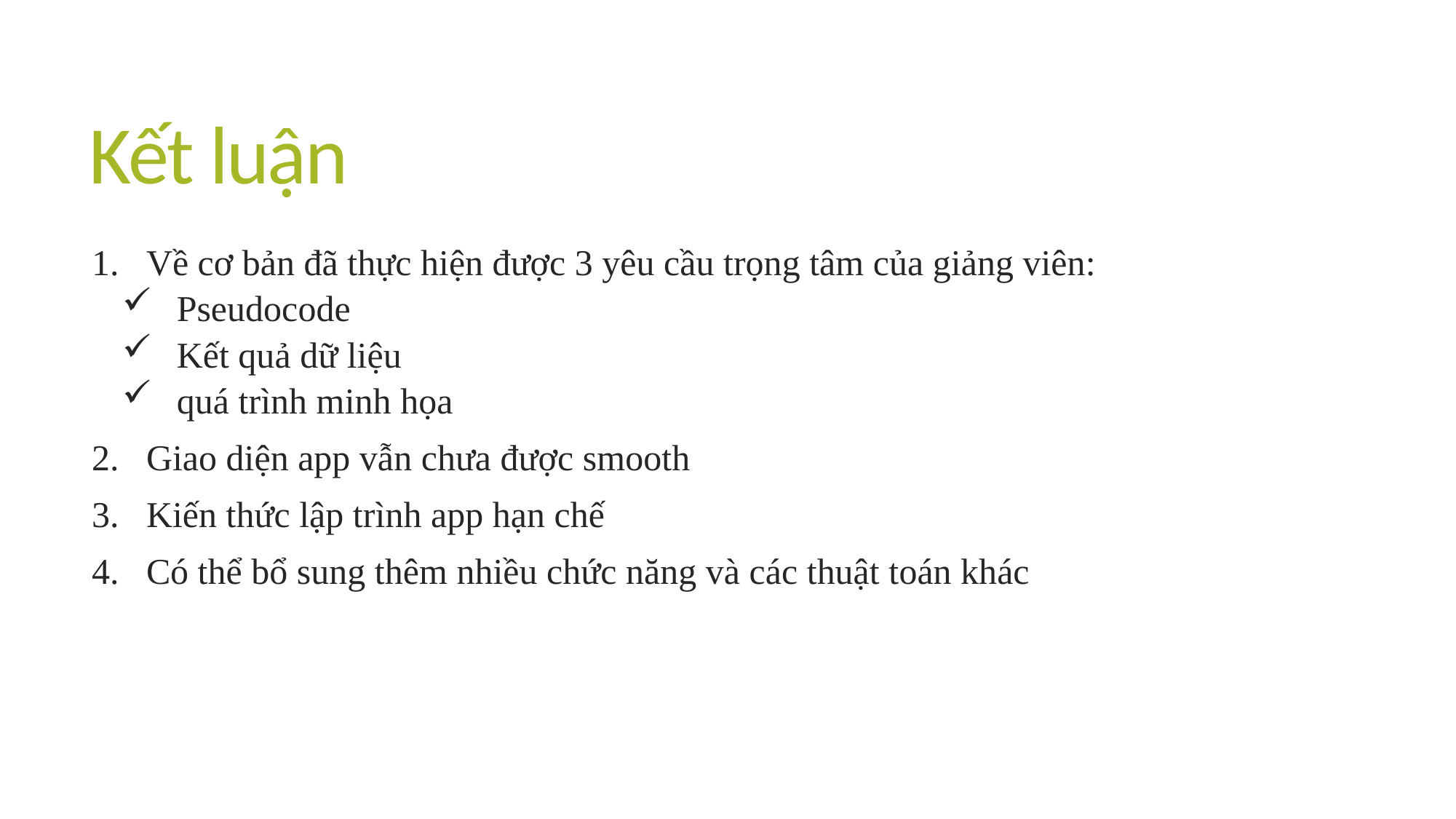

# Kết luận
Về cơ bản đã thực hiện được 3 yêu cầu trọng tâm của giảng viên:
Pseudocode
Kết quả dữ liệu
quá trình minh họa
Giao diện app vẫn chưa được smooth
Kiến thức lập trình app hạn chế
Có thể bổ sung thêm nhiều chức năng và các thuật toán khác